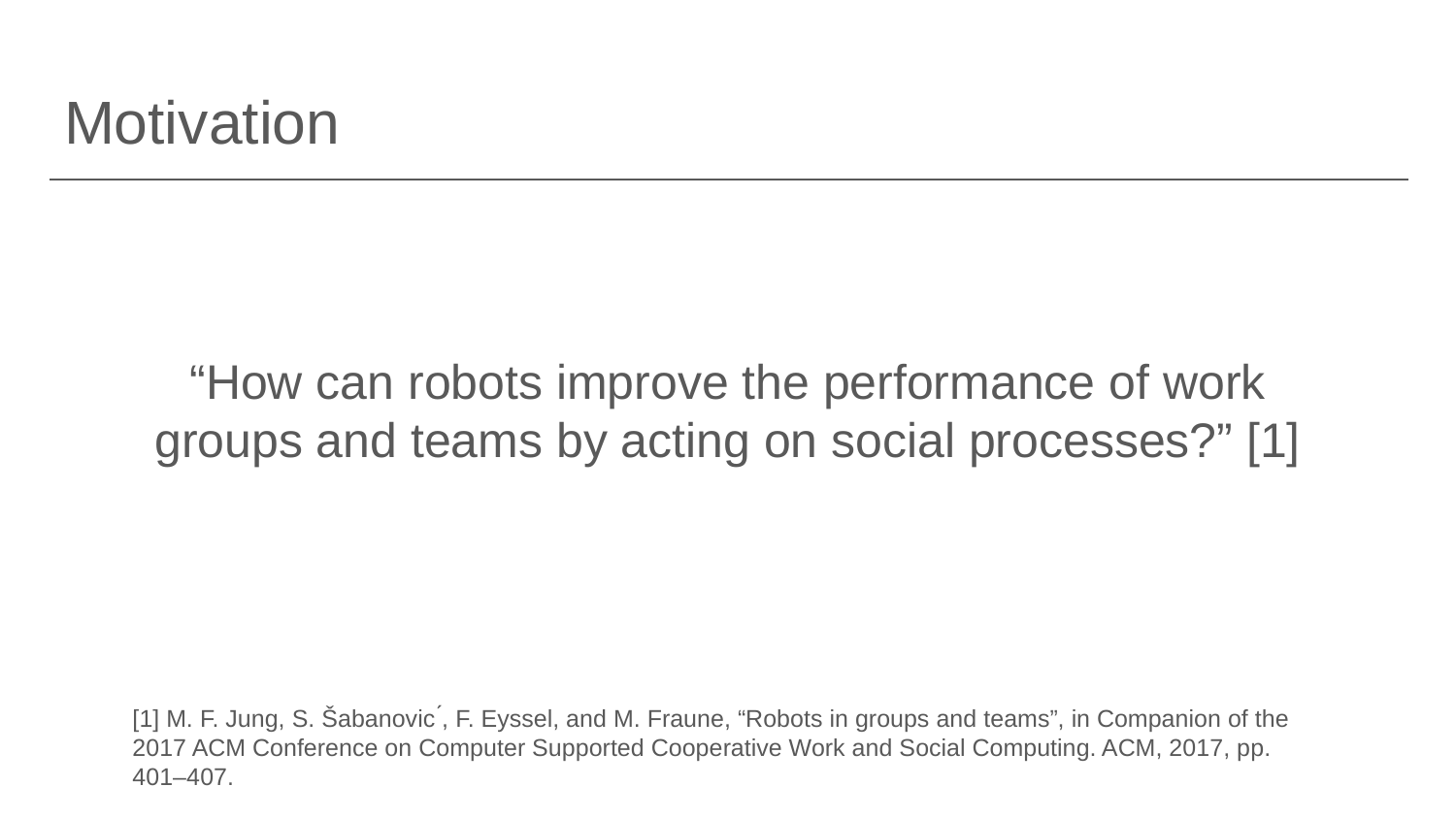

Motivation
“How can robots improve the performance of work groups and teams by acting on social processes?” [1]
[1] M. F. Jung, S. Šabanovic ́, F. Eyssel, and M. Fraune, “Robots in groups and teams”, in Companion of the 2017 ACM Conference on Computer Supported Cooperative Work and Social Computing. ACM, 2017, pp. 401–407.